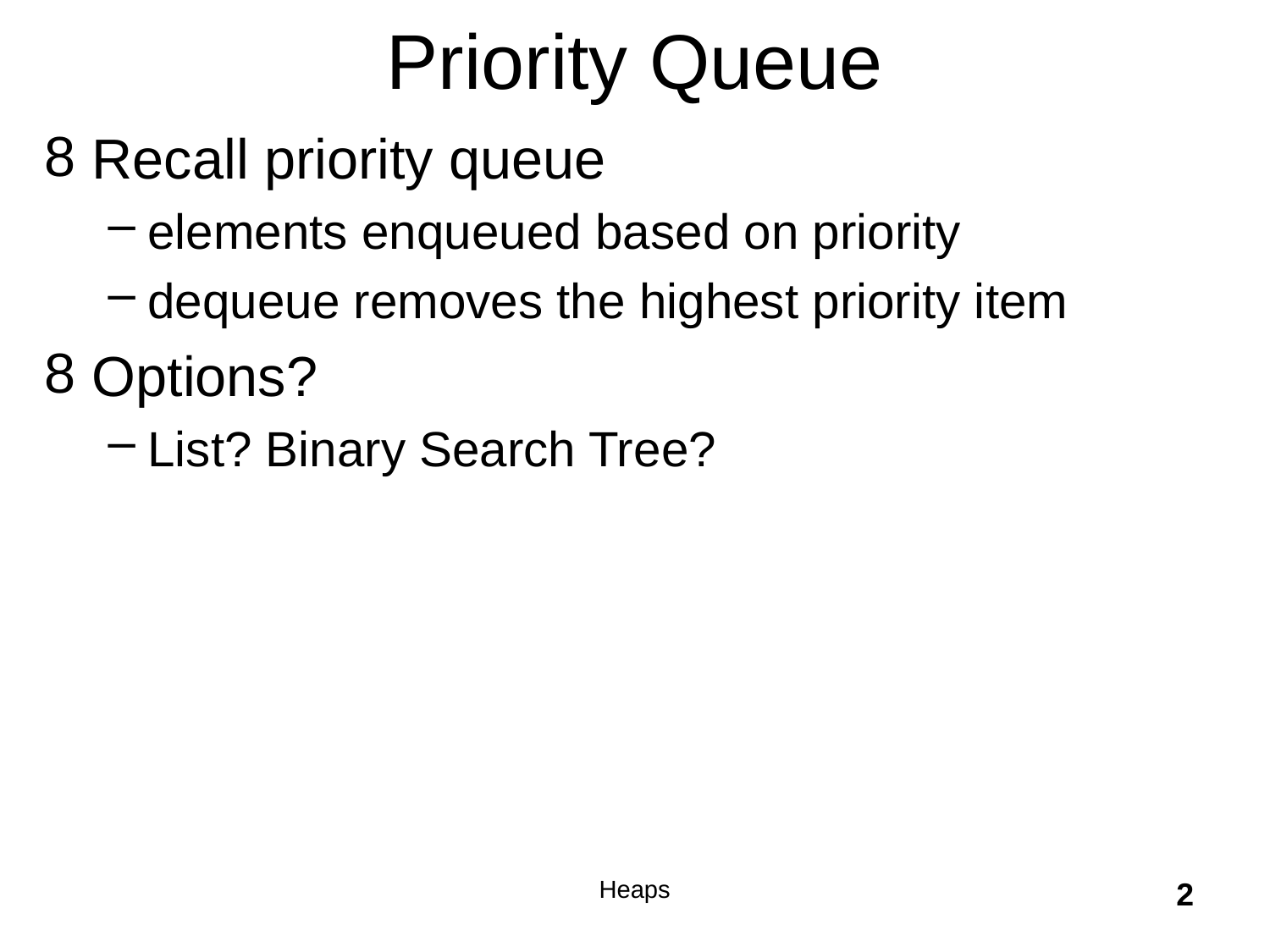

# Priority Queue
Recall priority queue
elements enqueued based on priority
dequeue removes the highest priority item
Options?
List? Binary Search Tree?

Heaps
2